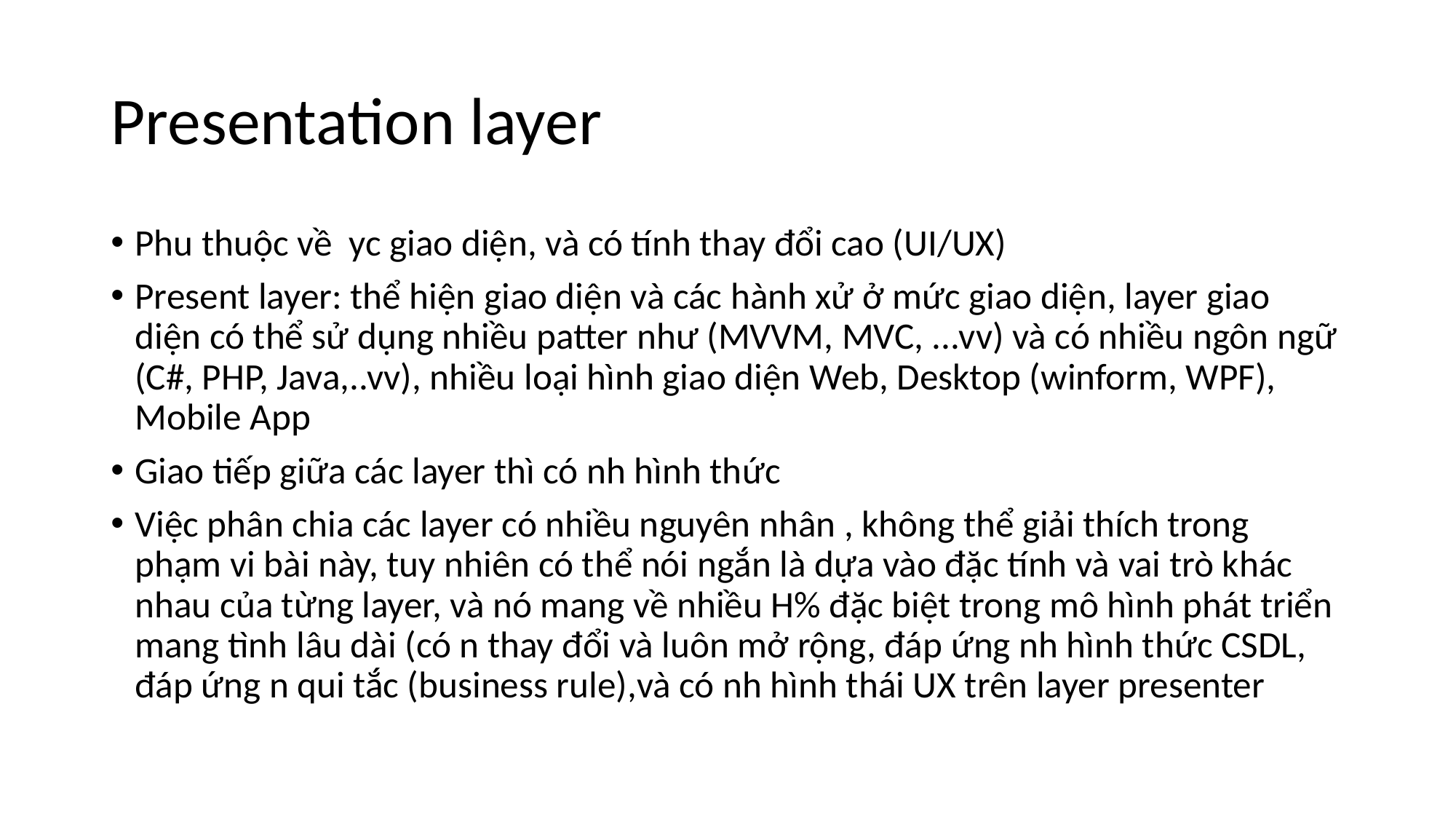

# Presentation layer
Phu thuộc về  yc giao diện, và có tính thay đổi cao (UI/UX)
Present layer: thể hiện giao diện và các hành xử ở mức giao diện, layer giao diện có thể sử dụng nhiều patter như (MVVM, MVC, ...vv) và có nhiều ngôn ngữ (C#, PHP, Java,..vv), nhiều loại hình giao diện Web, Desktop (winform, WPF), Mobile App
Giao tiếp giữa các layer thì có nh hình thức
Việc phân chia các layer có nhiều nguyên nhân , không thể giải thích trong phạm vi bài này, tuy nhiên có thể nói ngắn là dựa vào đặc tính và vai trò khác nhau của từng layer, và nó mang về nhiều H% đặc biệt trong mô hình phát triển mang tình lâu dài (có n thay đổi và luôn mở rộng, đáp ứng nh hình thức CSDL, đáp ứng n qui tắc (business rule),và có nh hình thái UX trên layer presenter